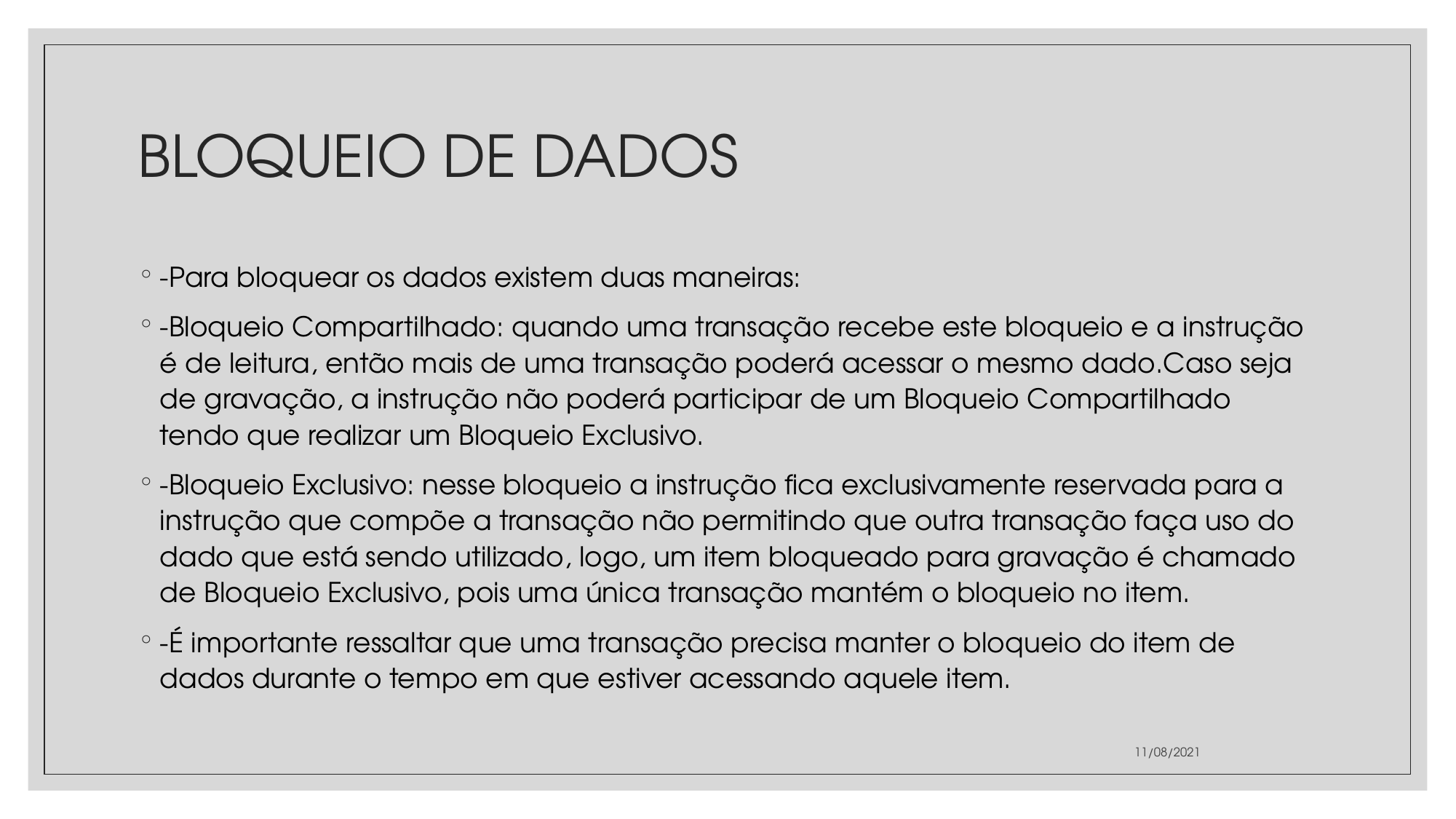

# BLOQUEIO DE DADOS
-Para bloquear os dados existem duas maneiras:
-Bloqueio Compartilhado: quando uma transação recebe este bloqueio e a instrução é de leitura, então mais de uma transação poderá acessar o mesmo dado.Caso seja de gravação, a instrução não poderá participar de um Bloqueio Compartilhado tendo que realizar um Bloqueio Exclusivo.
-Bloqueio Exclusivo: nesse bloqueio a instrução fica exclusivamente reservada para a instrução que compõe a transação não permitindo que outra transação faça uso do dado que está sendo utilizado, logo, um item bloqueado para gravação é chamado de Bloqueio Exclusivo, pois uma única transação mantém o bloqueio no item.
-É importante ressaltar que uma transação precisa manter o bloqueio do item de dados durante o tempo em que estiver acessando aquele item.

11/08/2021